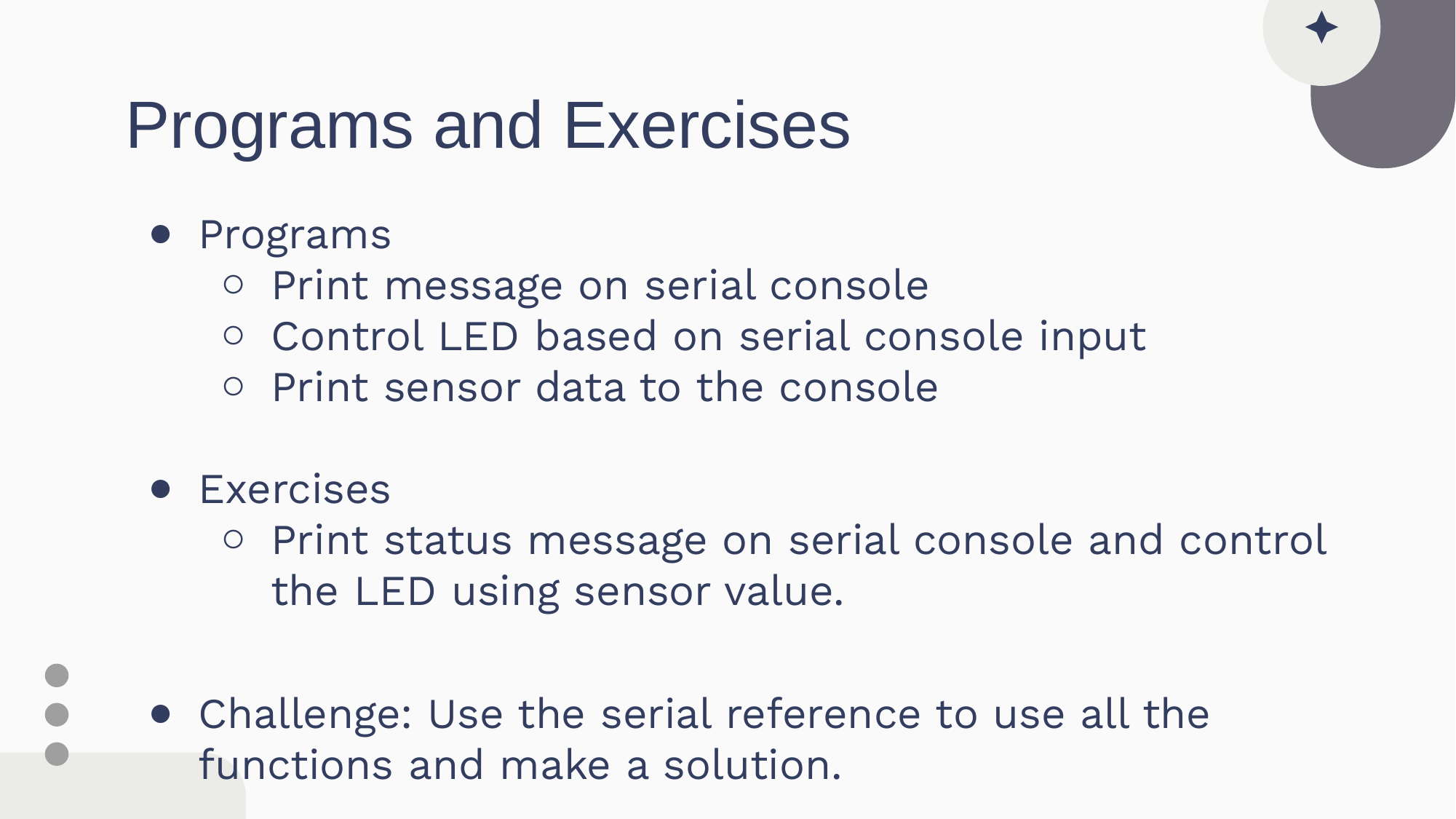

# Programs and Exercises
Programs
Print message on serial console
Control LED based on serial console input
Print sensor data to the console

Exercises
Print status message on serial console and control the LED using sensor value.

Challenge: Use the serial reference to use all the functions and make a solution.